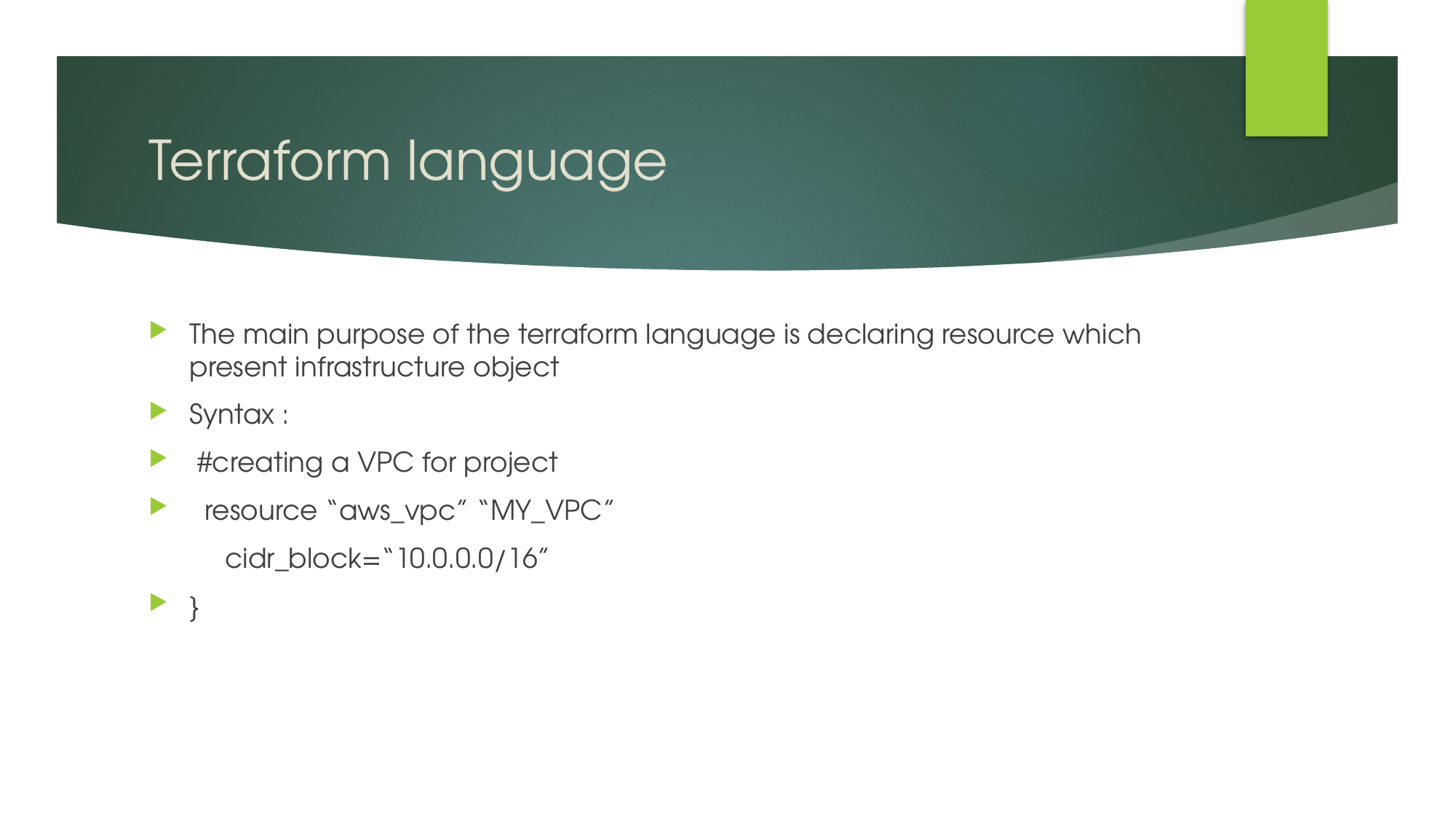

# Terraform language
The main purpose of the terraform language is declaring resource which present infrastructure object
Syntax :
 #creating a VPC for project
  resource “aws_vpc” “MY_VPC”
          cidr_block=“10.0.0.0/16”
}